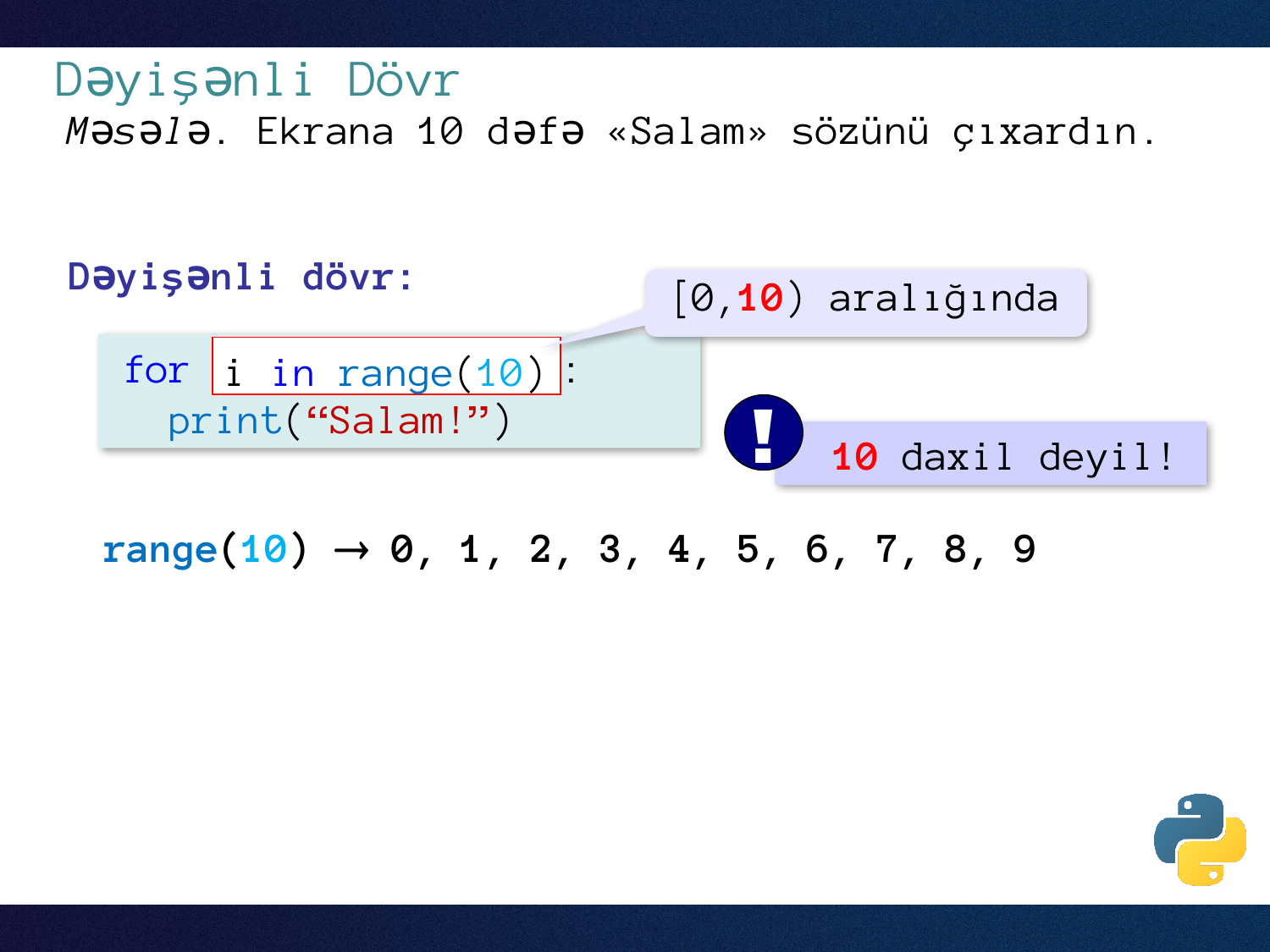

# Dəyişənli Dövr
Məsələ. Ekrana 10 dəfə «Salam» sözünü çıxardın.
Dəyişənli dövr:
[0,10) aralığında
for                :
  print(“Salam!”)
i in range(10)
!
  10 daxil deyil!
range(10) → 0, 1, 2, 3, 4, 5, 6, 7, 8, 9